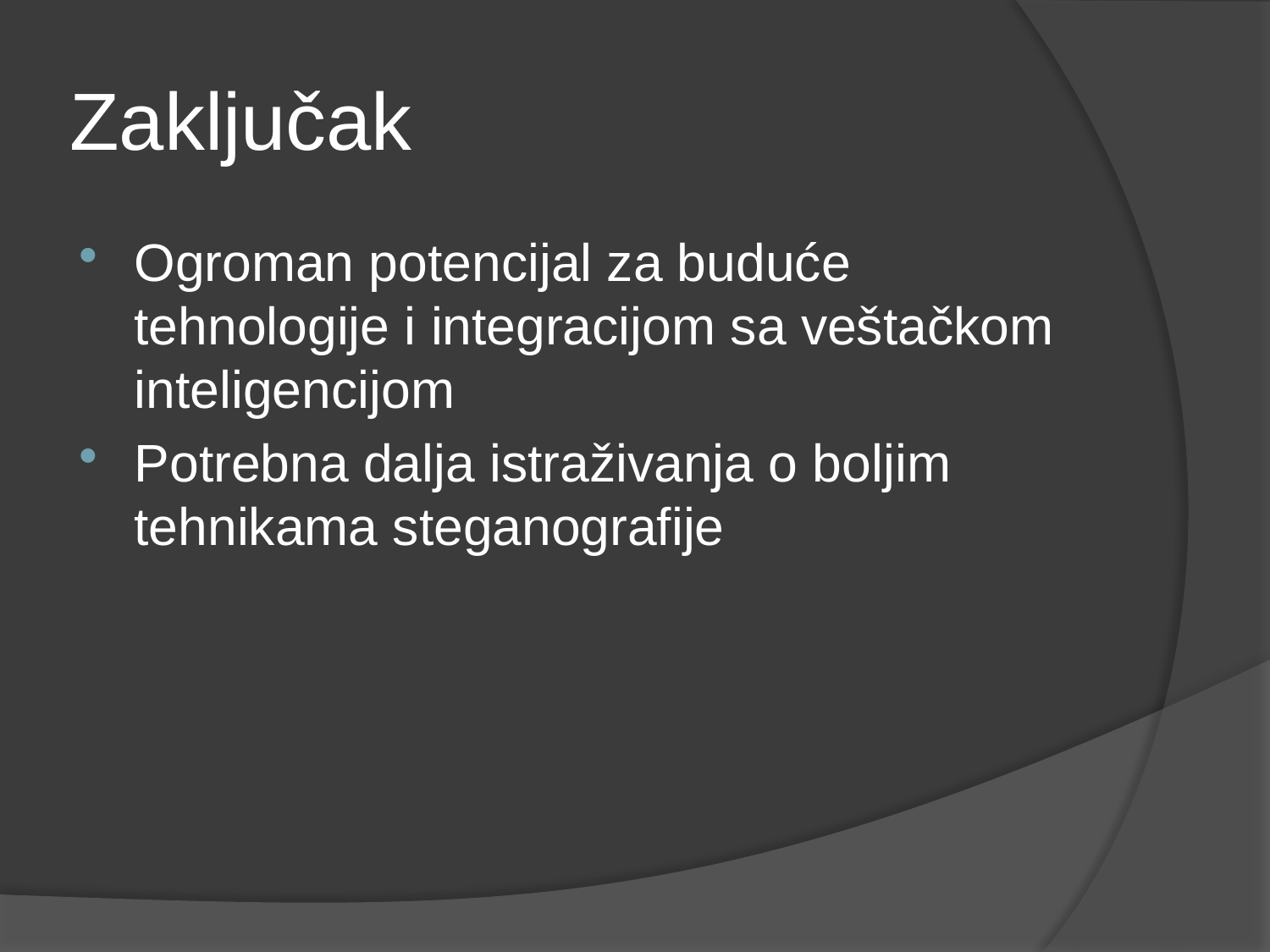

# Zaključak
Ogroman potencijal za buduće tehnologije i integracijom sa veštačkom inteligencijom
Potrebna dalja istraživanja o boljim tehnikama steganografije